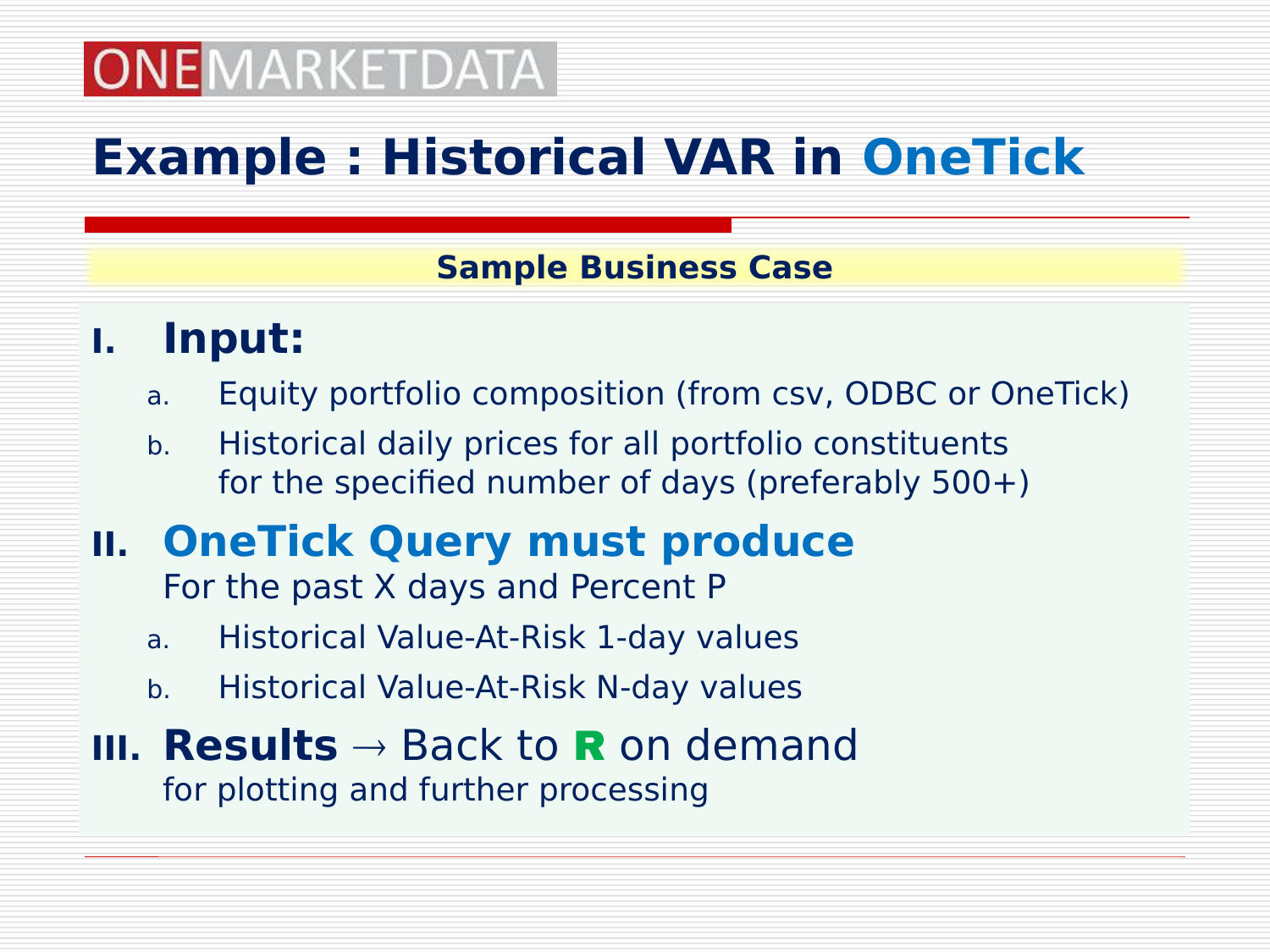

# Example : Historical VAR in OneTick
Sample Business Case
Input:
Equity portfolio composition (from csv, ODBC or OneTick)
Historical daily prices for all portfolio constituents
for the specified number of days (preferably 500+)
OneTick Query must produce
For the past X days and Percent P
Historical Value-At-Risk 1-day values
Historical Value-At-Risk N-day values
Results → Back to R on demand
for plotting and further processing